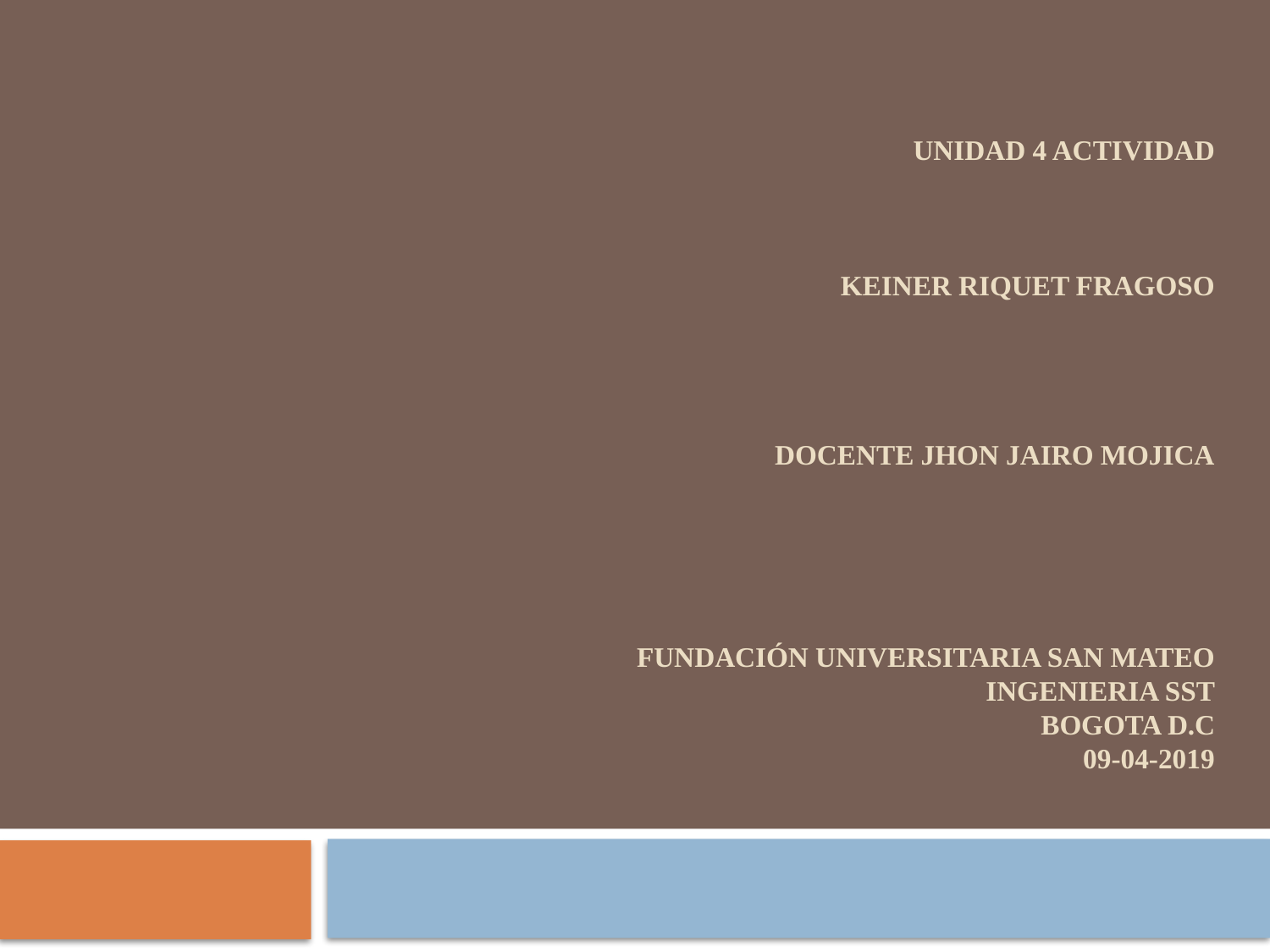

# UNIDAD 4 ACTIVIDAD KEINER RIQUET FRAGOSO        DOCENTE JHON JAIRO MOJICA   FUNDACIÓN UNIVERSITARIA SAN MATEO INGENIERIA SST BOGOTA D.C 09-04-2019